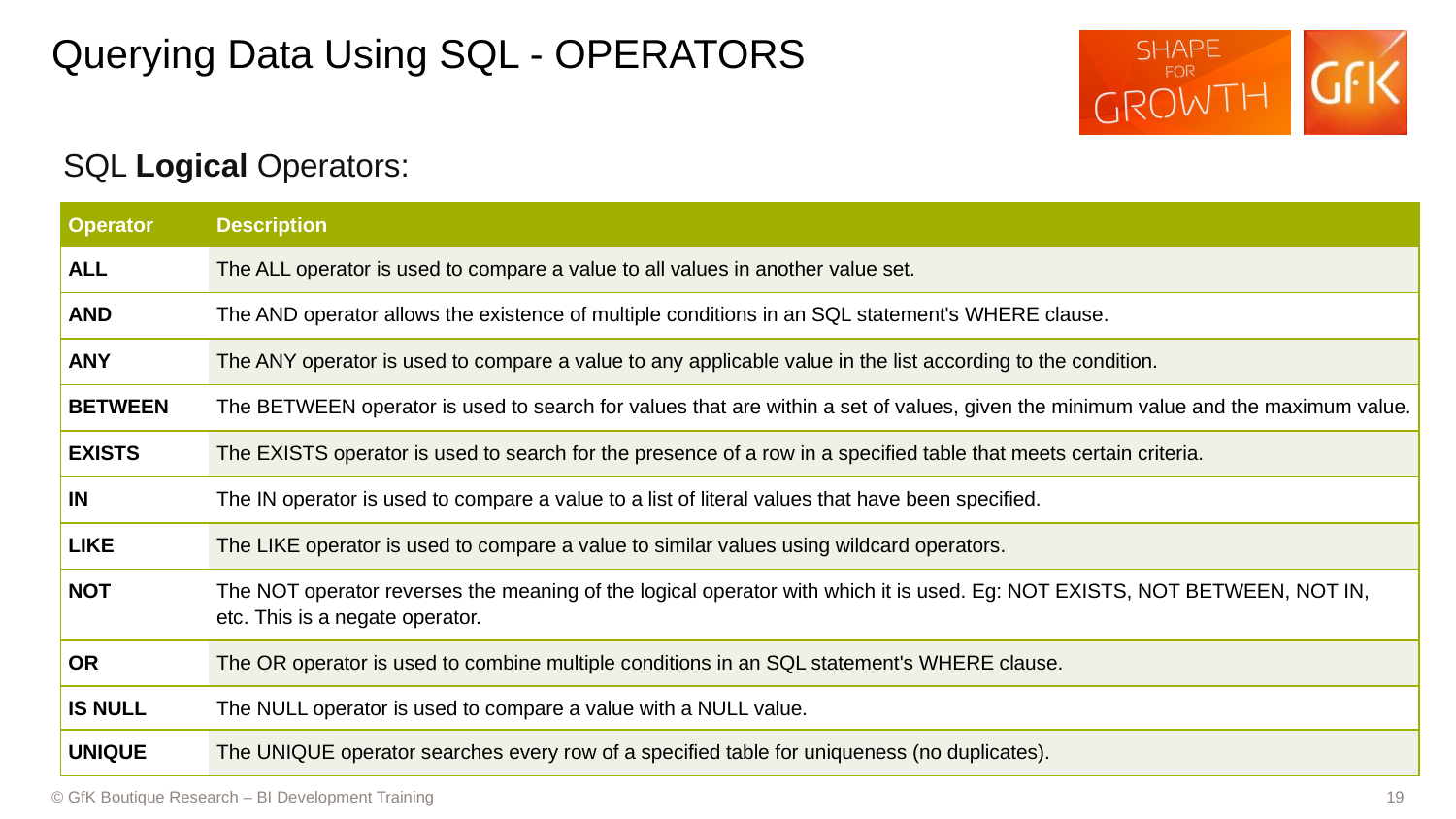

# Querying Data Using SQL - OPERATORS
SQL Logical Operators:

| Operator | Description |
| --- | --- |
| ALL | The ALL operator is used to compare a value to all values in another value set. |
| AND | The AND operator allows the existence of multiple conditions in an SQL statement's WHERE clause. |
| ANY | The ANY operator is used to compare a value to any applicable value in the list according to the condition. |
| BETWEEN | The BETWEEN operator is used to search for values that are within a set of values, given the minimum value and the maximum value. |
| EXISTS | The EXISTS operator is used to search for the presence of a row in a specified table that meets certain criteria. |
| IN | The IN operator is used to compare a value to a list of literal values that have been specified. |
| LIKE | The LIKE operator is used to compare a value to similar values using wildcard operators. |
| NOT | The NOT operator reverses the meaning of the logical operator with which it is used. Eg: NOT EXISTS, NOT BETWEEN, NOT IN, etc. This is a negate operator. |
| OR | The OR operator is used to combine multiple conditions in an SQL statement's WHERE clause. |
| IS NULL | The NULL operator is used to compare a value with a NULL value. |
| UNIQUE | The UNIQUE operator searches every row of a specified table for uniqueness (no duplicates). |